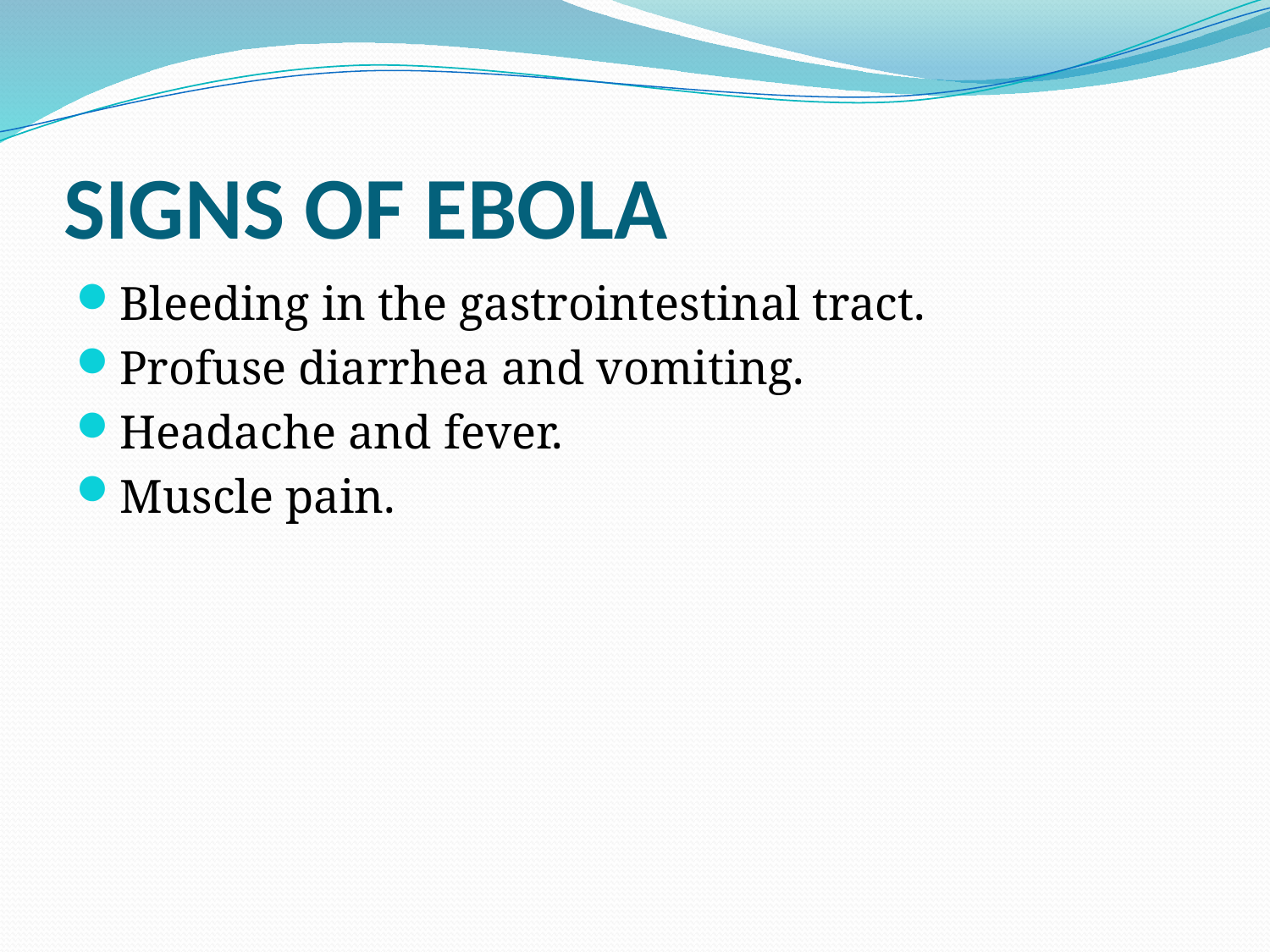

# SIGNS OF EBOLA
Bleeding in the gastrointestinal tract.
Profuse diarrhea and vomiting.
Headache and fever.
Muscle pain.